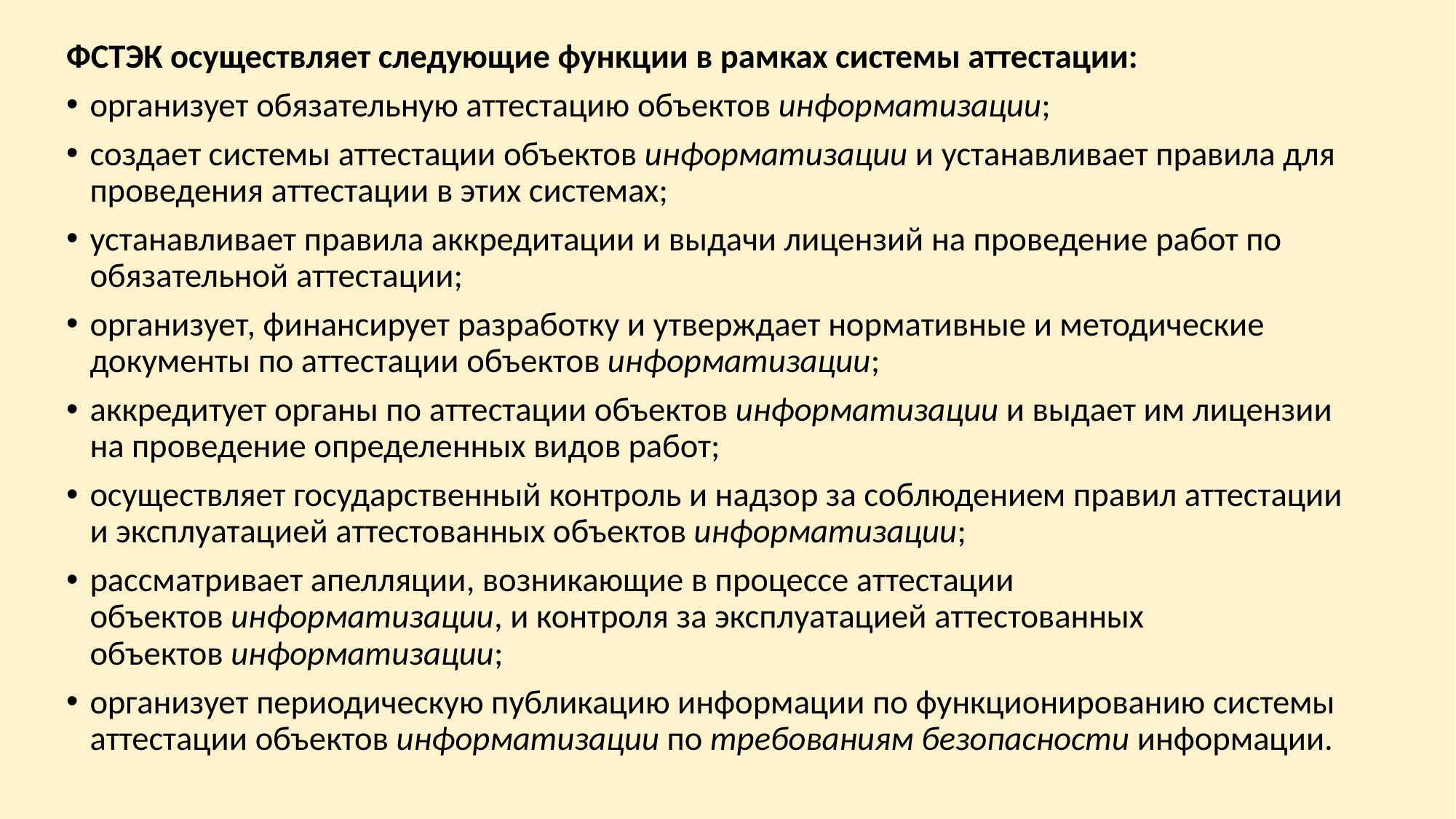

ФСТЭК осуществляет следующие функции в рамках системы аттестации:
организует обязательную аттестацию объектов информатизации;
создает системы аттестации объектов информатизации и устанавливает правила для проведения аттестации в этих системах;
устанавливает правила аккредитации и выдачи лицензий на проведение работ по обязательной аттестации;
организует, финансирует разработку и утверждает нормативные и методические документы по аттестации объектов информатизации;
аккредитует органы по аттестации объектов информатизации и выдает им лицензии на проведение определенных видов работ;
осуществляет государственный контроль и надзор за соблюдением правил аттестации и эксплуатацией аттестованных объектов информатизации;
рассматривает апелляции, возникающие в процессе аттестации объектов информатизации, и контроля за эксплуатацией аттестованных объектов информатизации;
организует периодическую публикацию информации по функционированию системы аттестации объектов информатизации по требованиям безопасности информации.